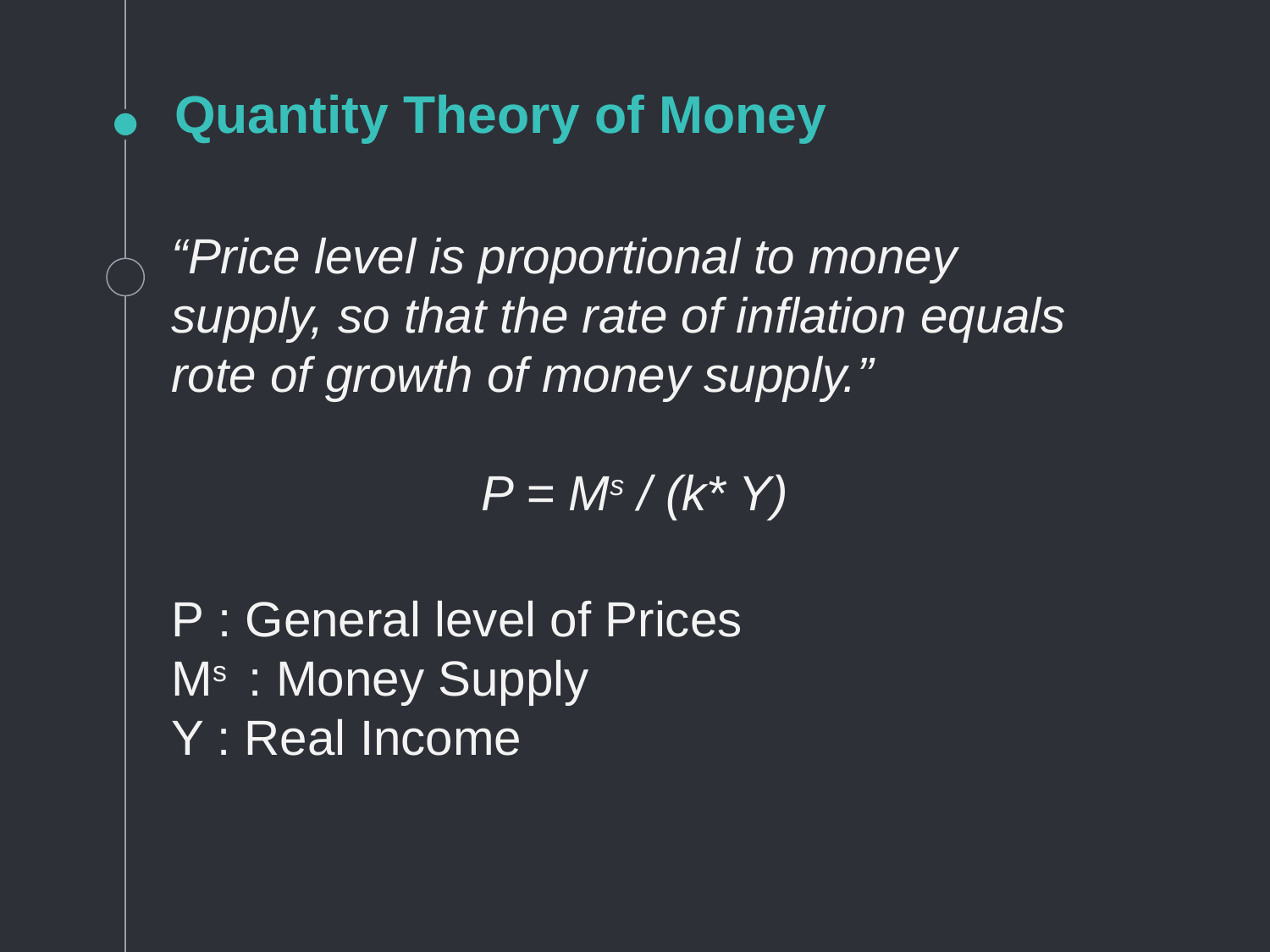

# Quantity Theory of Money
“Price level is proportional to money supply, so that the rate of inflation equals rote of growth of money supply.”

P = Ms / (k* Y)

P : General level of Prices
Ms  : Money Supply
Y : Real Income